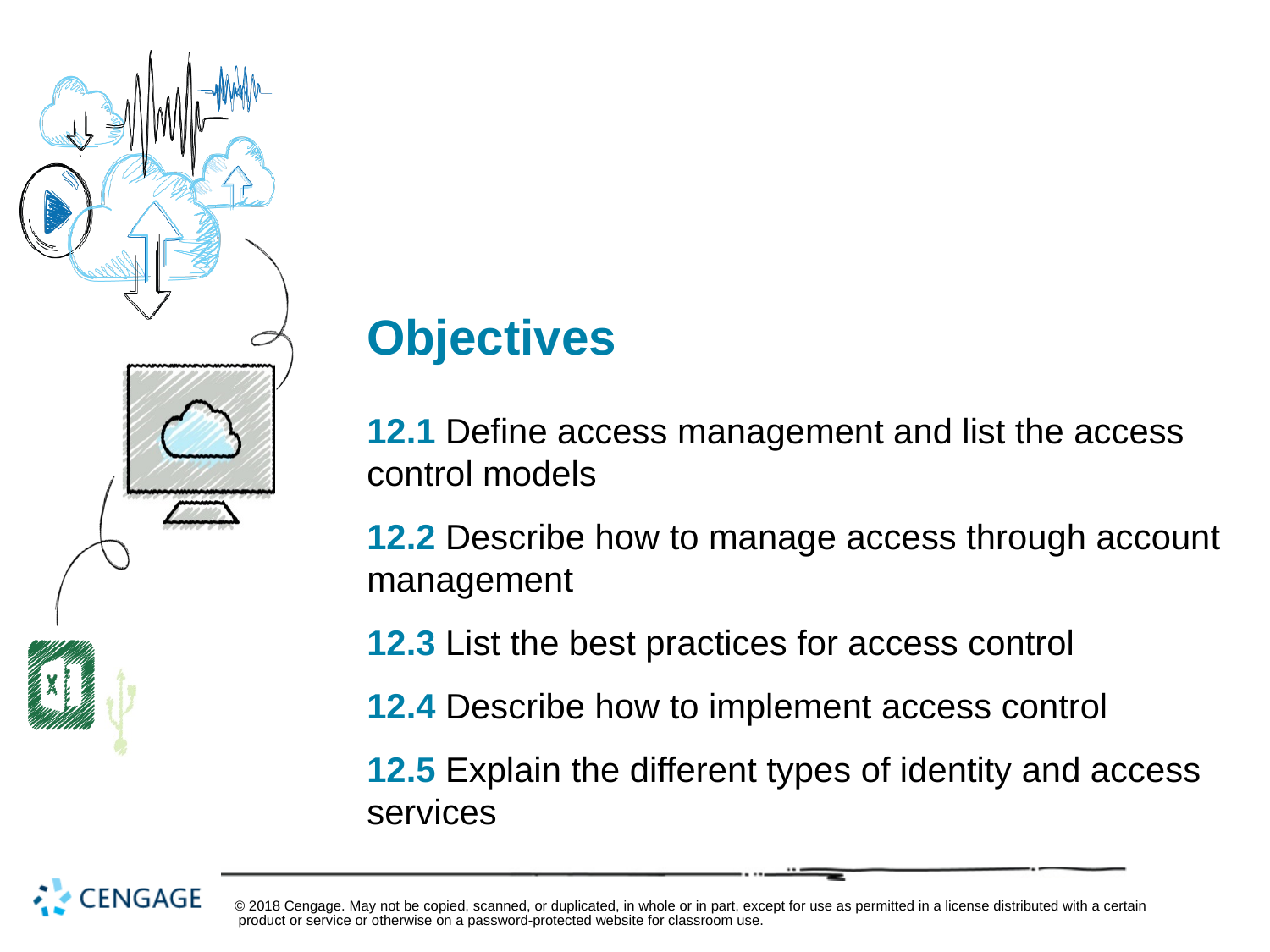

# Objectives
12.1 Define access management and list the access control models
12.2 Describe how to manage access through account management
12.3 List the best practices for access control
12.4 Describe how to implement access control
12.5 Explain the different types of identity and access services
© 2018 Cengage. May not be copied, scanned, or duplicated, in whole or in part, except for use as permitted in a license distributed with a certain product or service or otherwise on a password-protected website for classroom use.